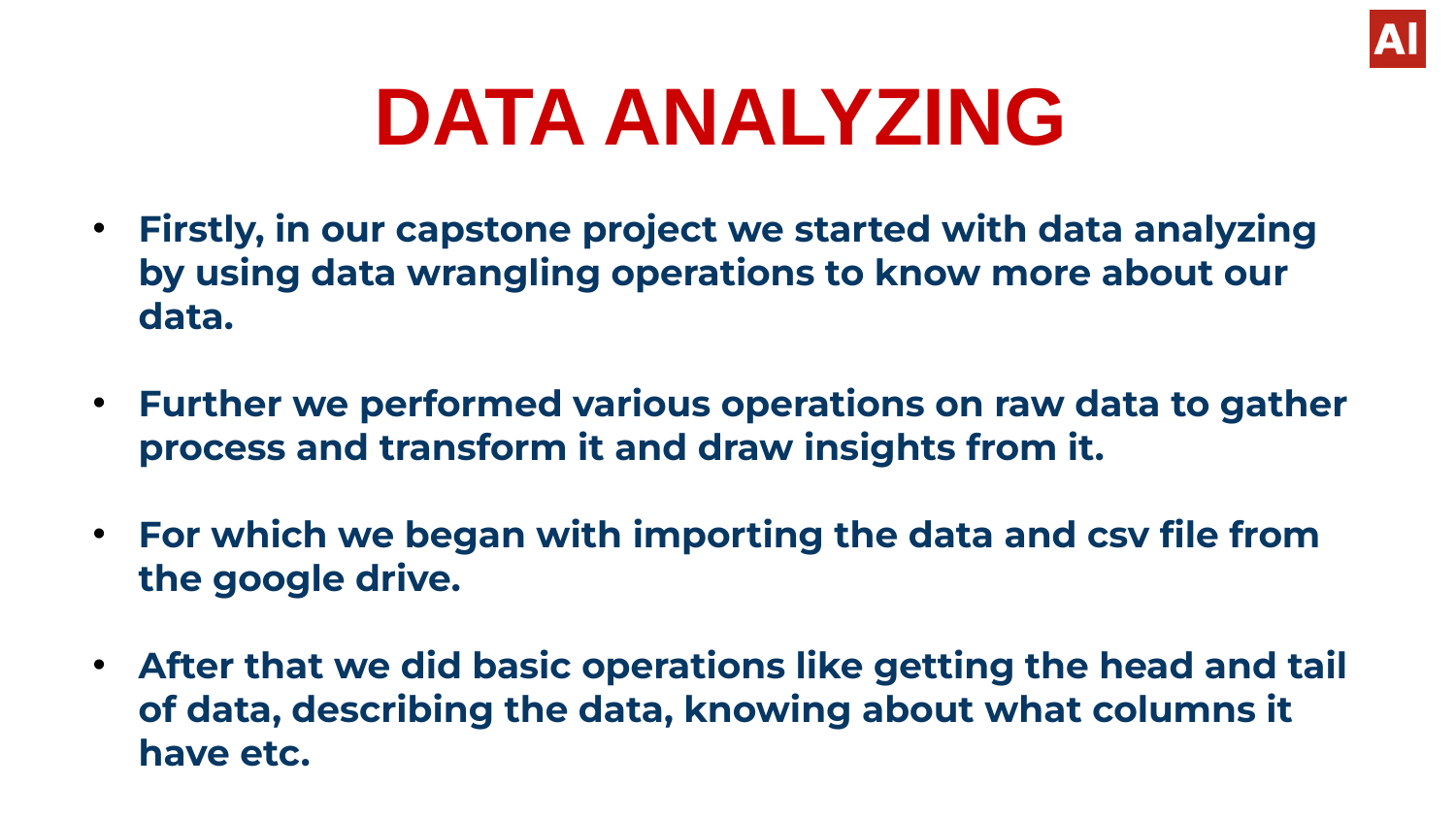

# DATA ANALYZING
Firstly, in our capstone project we started with data analyzing by using data wrangling operations to know more about our data.

Further we performed various operations on raw data to gather process and transform it and draw insights from it.

For which we began with importing the data and csv file from the google drive.

After that we did basic operations like getting the head and tail of data, describing the data, knowing about what columns it have etc.